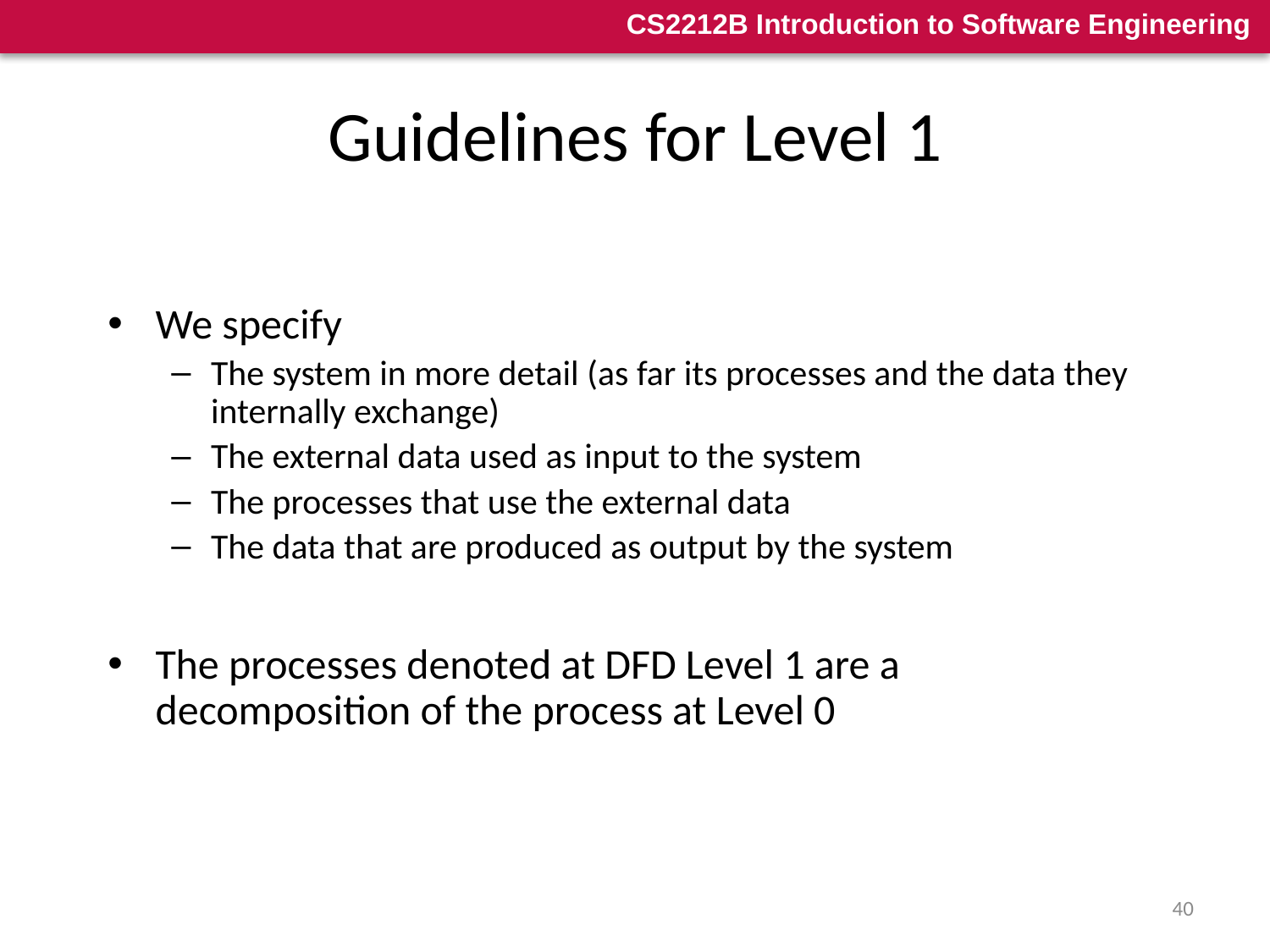

# Guidelines for Level 1
We specify
The system in more detail (as far its processes and the data they internally exchange)
The external data used as input to the system
The processes that use the external data
The data that are produced as output by the system

The processes denoted at DFD Level 1 are a decomposition of the process at Level 0

40